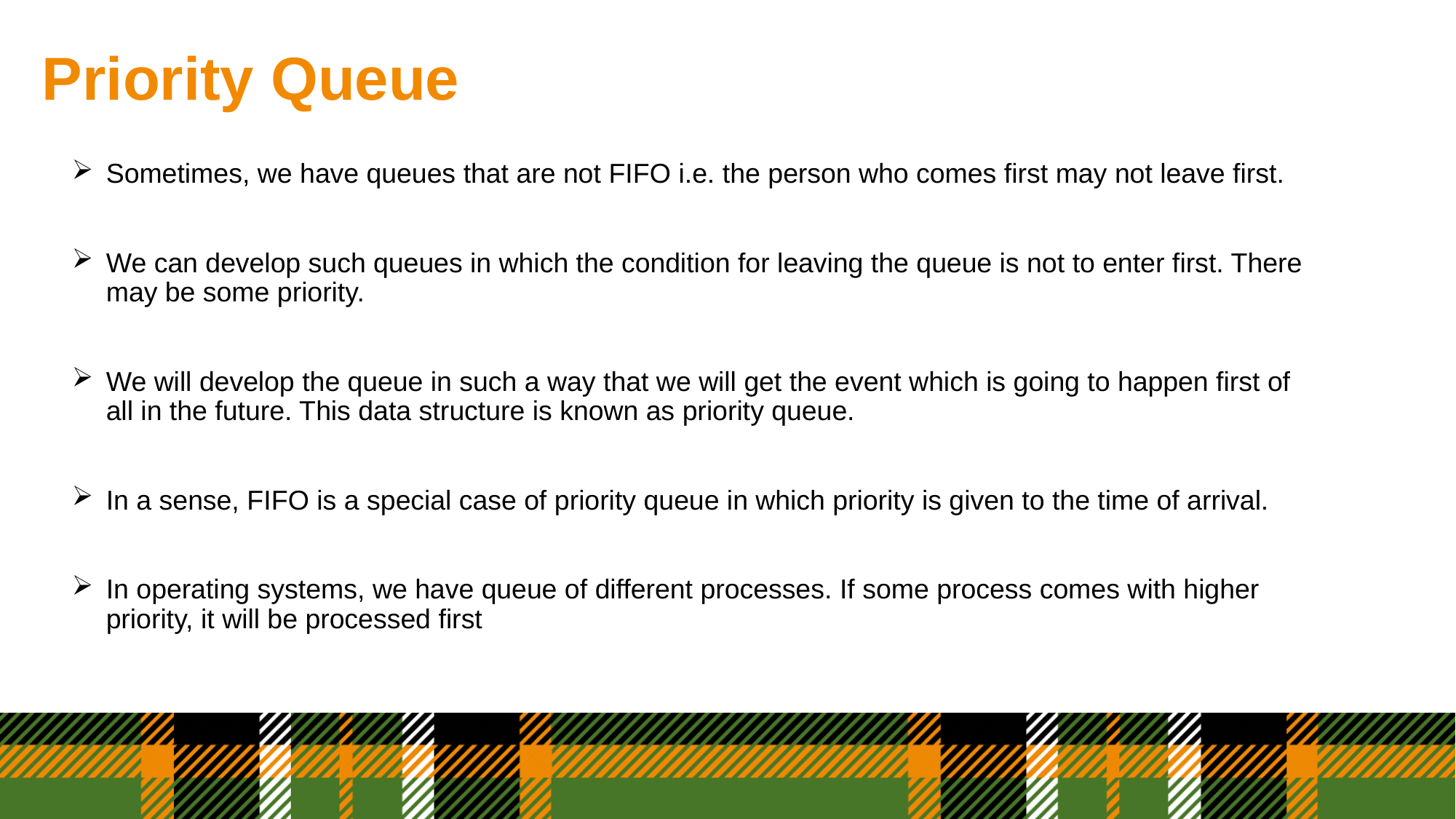

# Priority Queue
Sometimes, we have queues that are not FIFO i.e. the person who comes first may not leave first.

We can develop such queues in which the condition for leaving the queue is not to enter first. There may be some priority.

We will develop the queue in such a way that we will get the event which is going to happen first of all in the future. This data structure is known as priority queue.

In a sense, FIFO is a special case of priority queue in which priority is given to the time of arrival.

In operating systems, we have queue of different processes. If some process comes with higher priority, it will be processed first